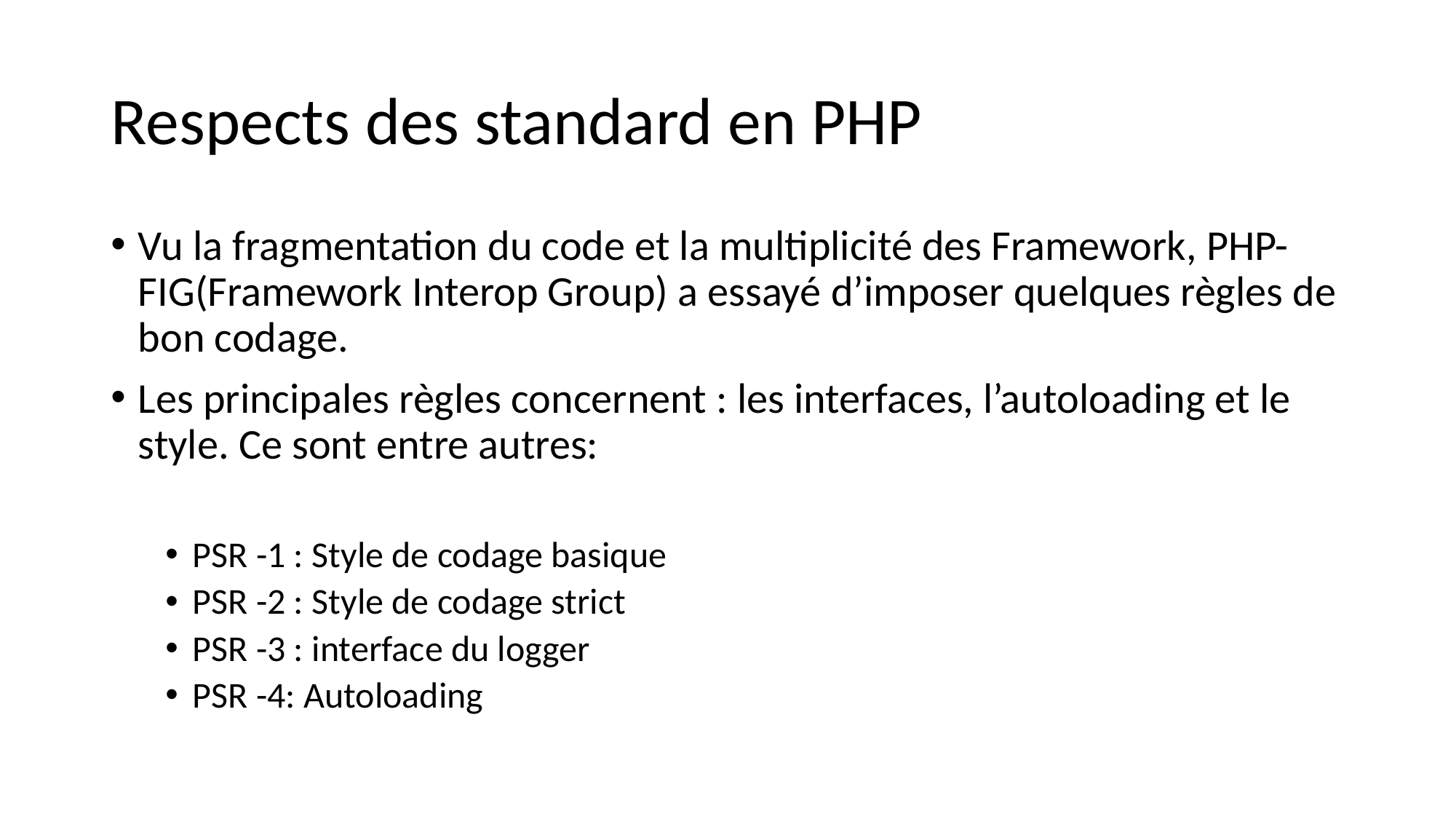

# Respects des standard en PHP
Vu la fragmentation du code et la multiplicité des Framework, PHP-FIG(Framework Interop Group) a essayé d’imposer quelques règles de bon codage.
Les principales règles concernent : les interfaces, l’autoloading et le style. Ce sont entre autres:

PSR -1 : Style de codage basique
PSR -2 : Style de codage strict
PSR -3 : interface du logger
PSR -4: Autoloading